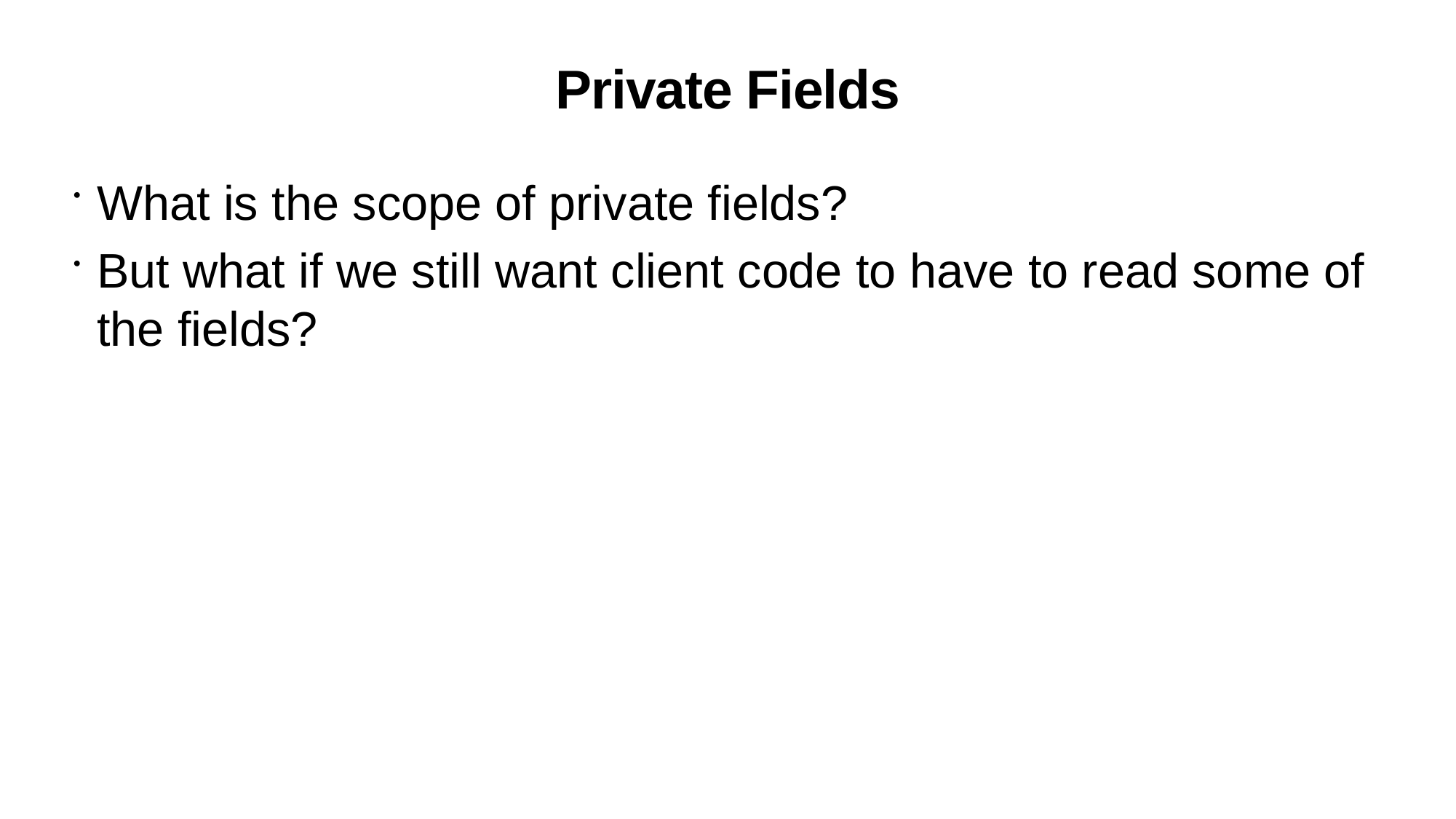

# Private Fields
What is the scope of private fields?
But what if we still want client code to have to read some of the fields?